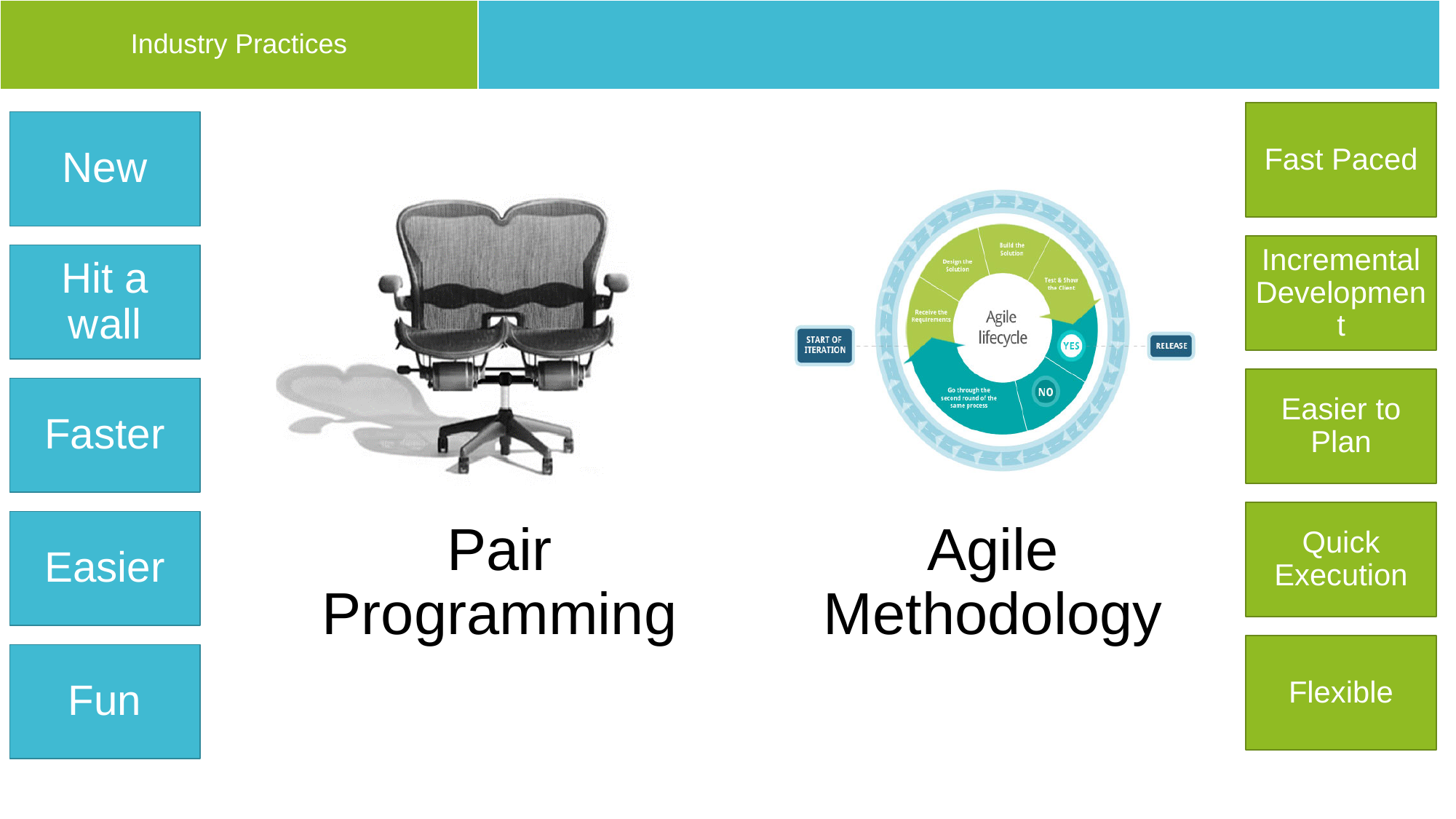

Industry Practices

Pair Programming
Agile Methodology
Fast Paced
Incremental Development
Easier to Plan
Quick Execution
Flexible
New
Hit a wall
Faster
Easier
Fun